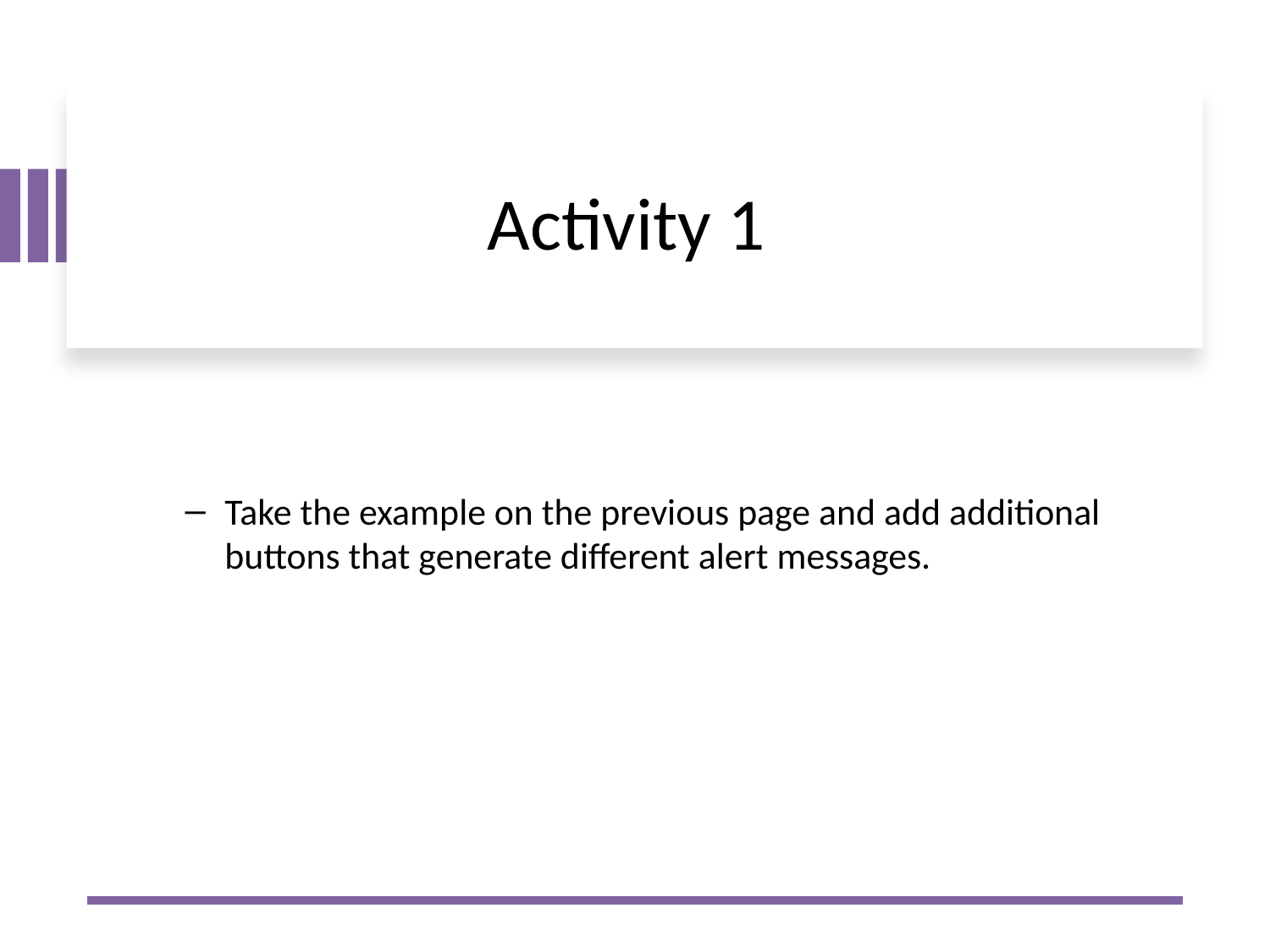

# Activity 1

Take the example on the previous page and add additional buttons that generate different alert messages.